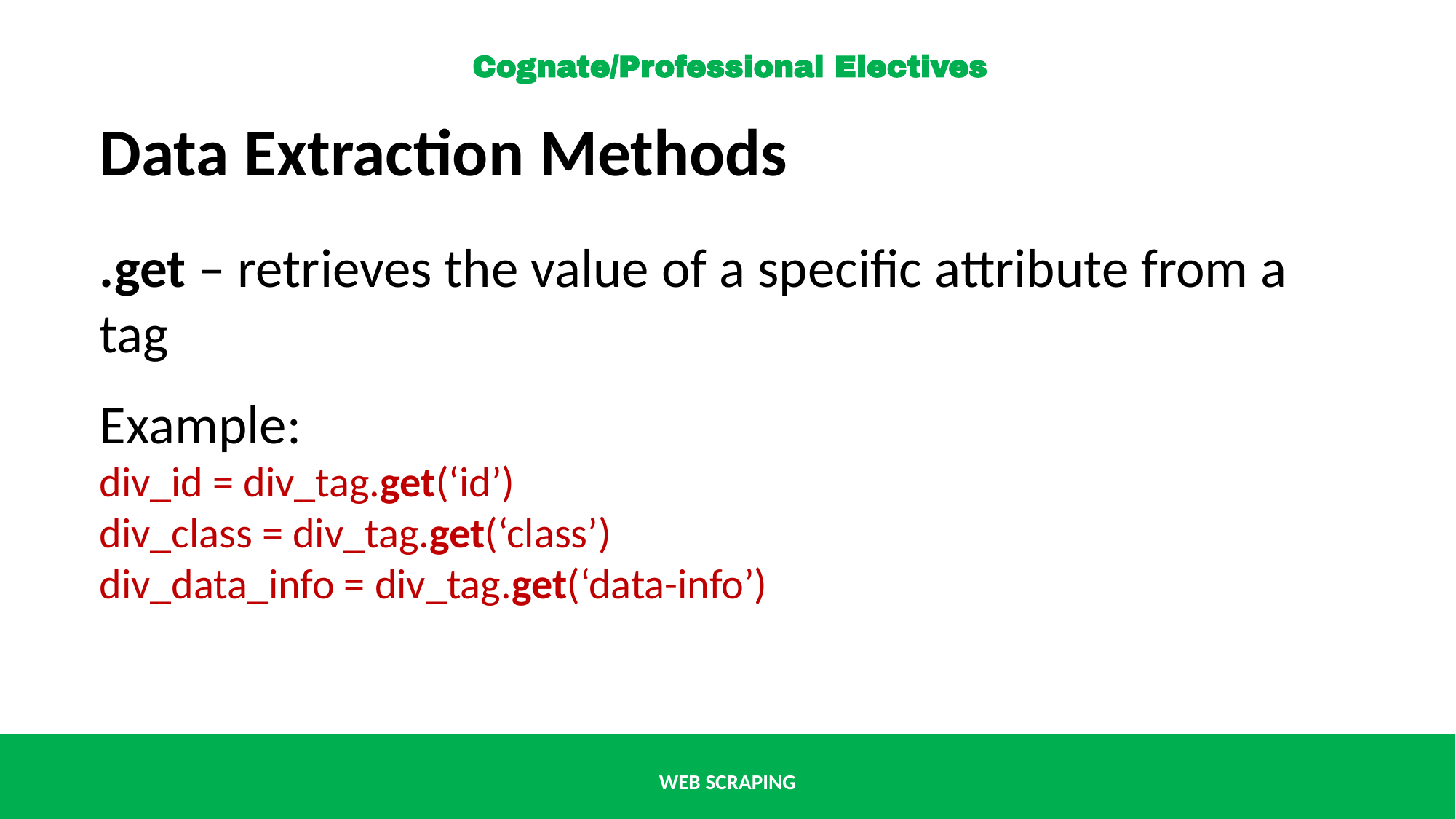

Data Extraction Methods

.get – retrieves the value of a specific attribute from a tag

Example:
div_id = div_tag.get(‘id’)
div_class = div_tag.get(‘class’)
div_data_info = div_tag.get(‘data-info’)